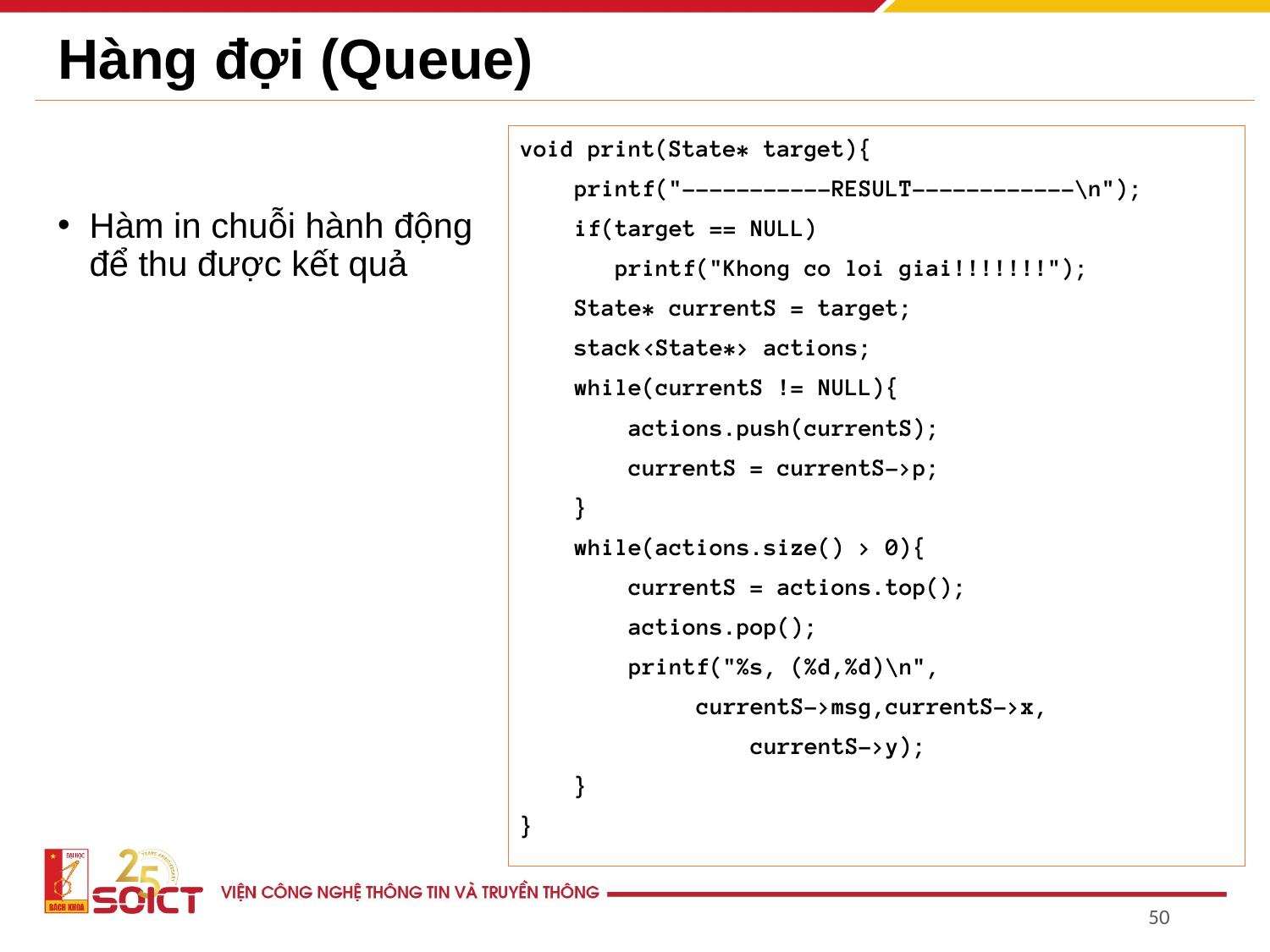

# Hàng đợi (Queue)
void print(State* target){
    printf("-----------RESULT------------\n");
    if(target == NULL)
       printf("Khong co loi giai!!!!!!!");
    State* currentS = target;
    stack<State*> actions;
    while(currentS != NULL){
        actions.push(currentS);
        currentS = currentS->p;
    }
    while(actions.size() > 0){
        currentS = actions.top();
        actions.pop();
        printf("%s, (%d,%d)\n",
             currentS->msg,currentS->x,
                 currentS->y);
    }
}
Hàm in chuỗi hành động để thu được kết quả

50